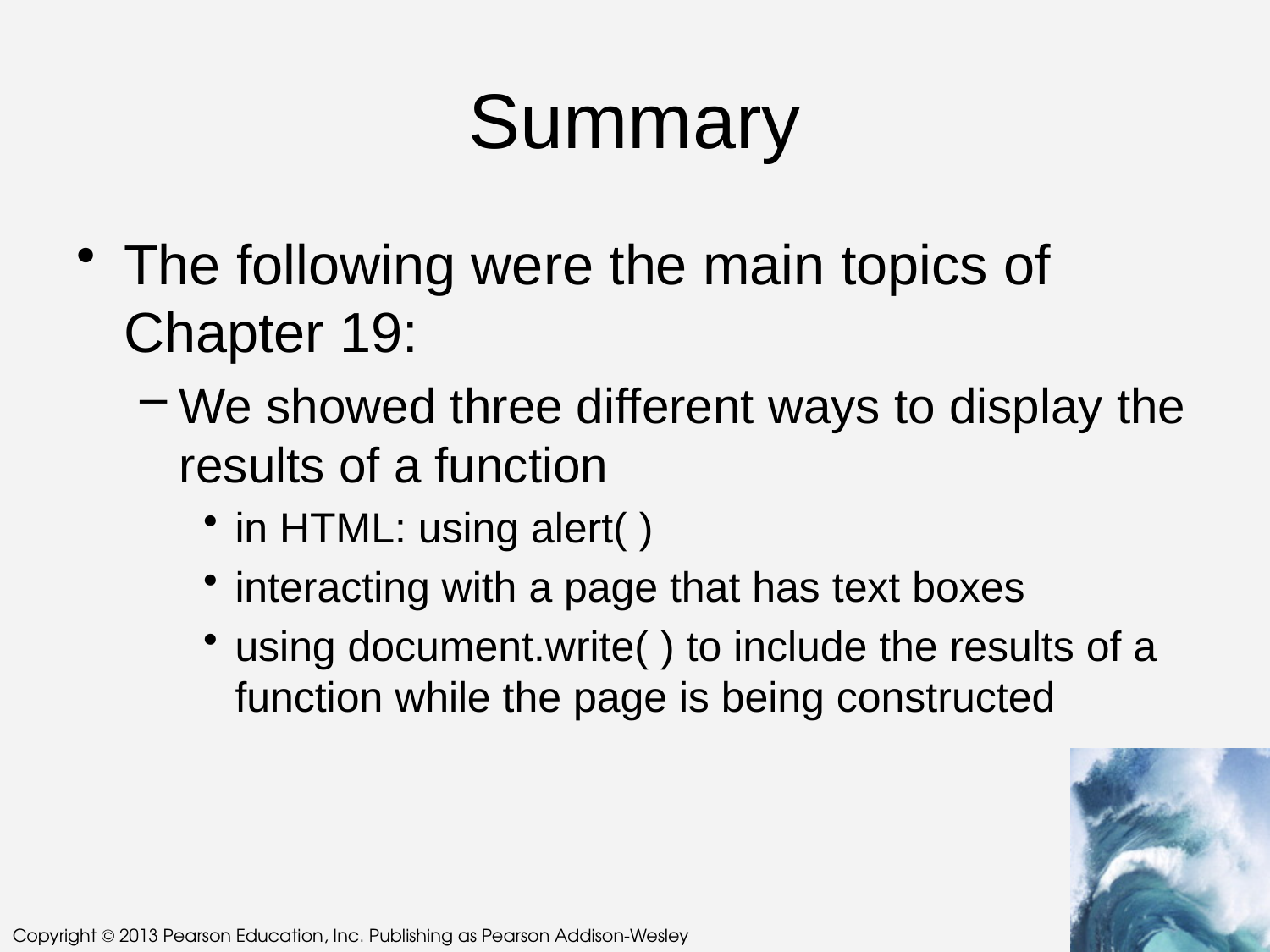

# Summary
The following were the main topics of Chapter 19:
We showed three different ways to display the results of a function
in HTML: using alert( )
interacting with a page that has text boxes
using document.write( ) to include the results of a function while the page is being constructed